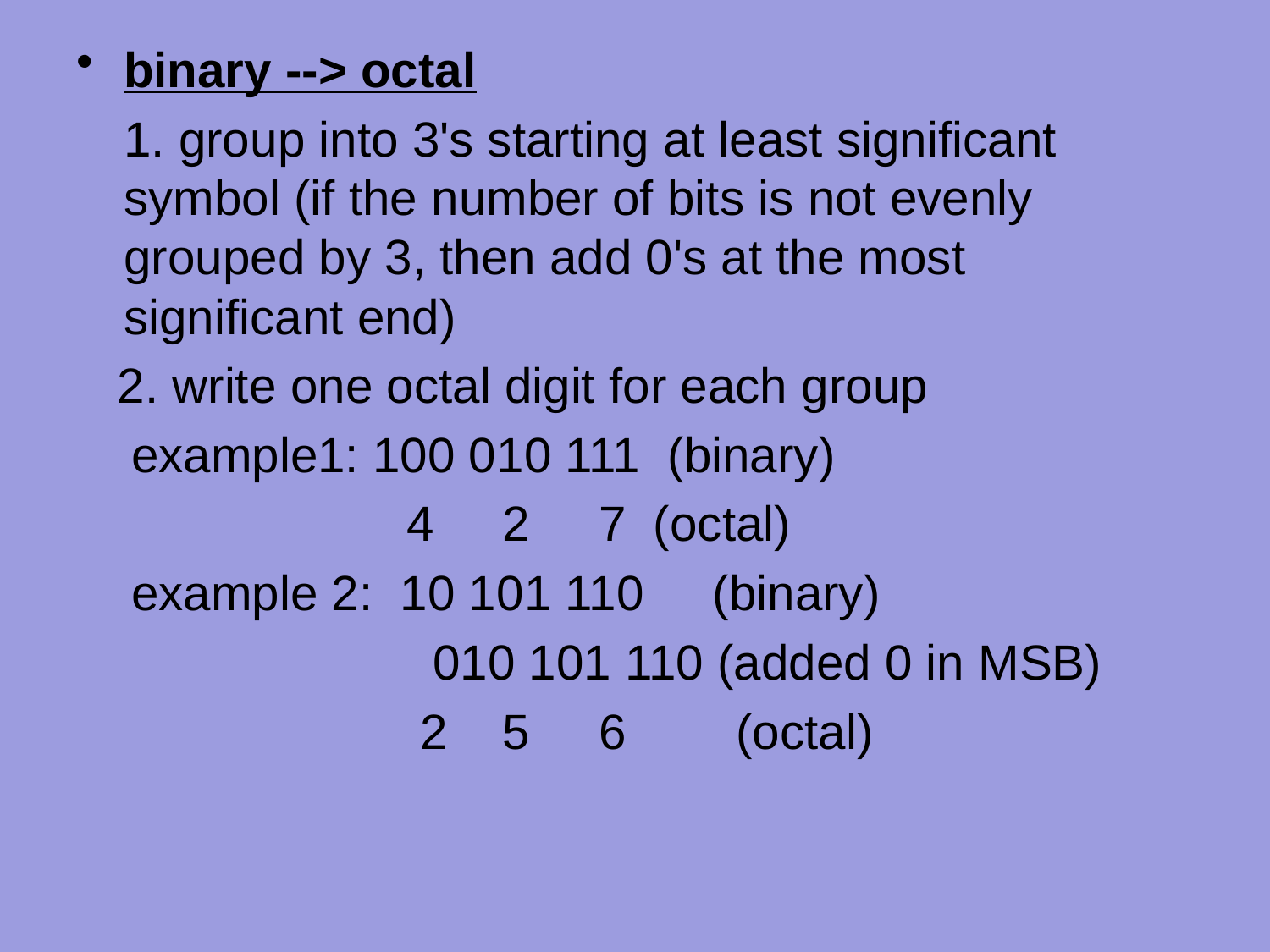

binary --> octal
	1. group into 3's starting at least significant symbol (if the number of bits is not evenly grouped by 3, then add 0's at the most significant end)
   2. write one octal digit for each group
    example1: 100 010 111  (binary)
                        4     2     7  (octal)
    example 2:  10 101 110     (binary)
			    010 101 110 (added 0 in MSB)
                         2    5     6        (octal)